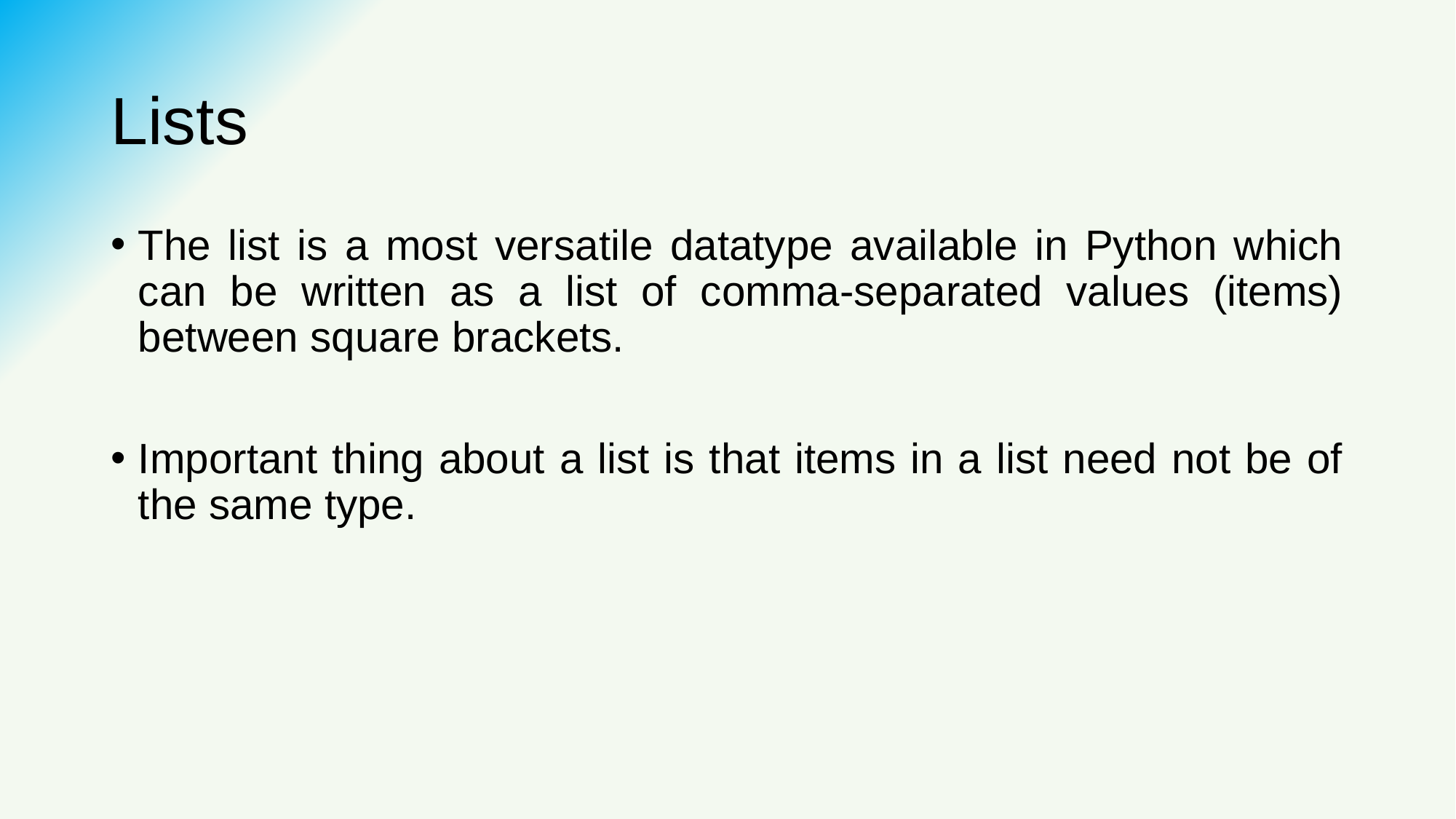

# Lists
The list is a most versatile datatype available in Python which can be written as a list of comma-separated values (items) between square brackets.

Important thing about a list is that items in a list need not be of the same type.